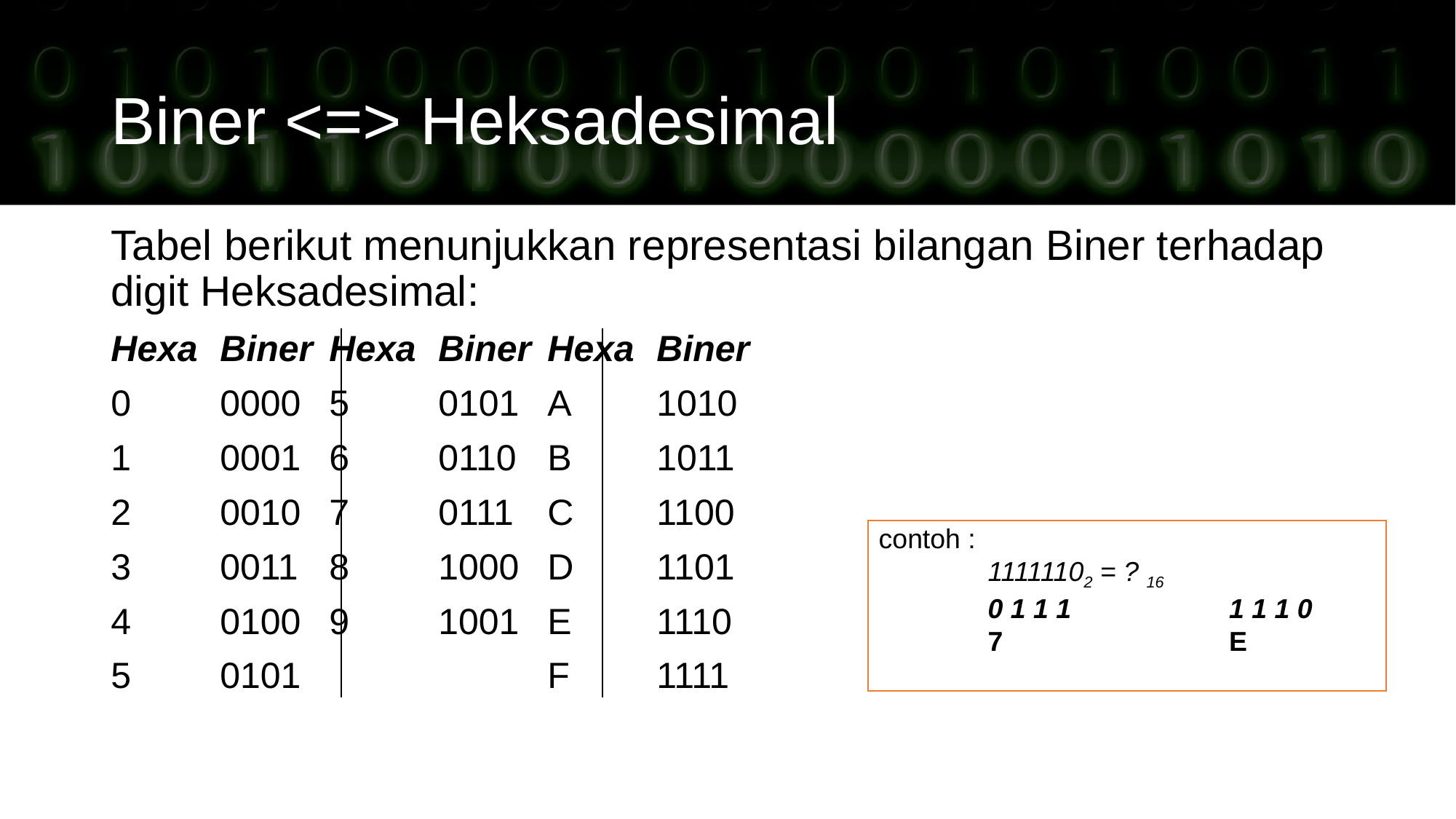

# Biner <=> Heksadesimal
Tabel berikut menunjukkan representasi bilangan Biner terhadap digit Heksadesimal:
Hexa	Biner	Hexa	Biner	Hexa	Biner
0	0000	5	0101	A	1010
1	0001	6	0110	B	1011
2	0010	7	0111	C	1100
3	0011	8	1000	D	1101
4	0100	9	1001	E	1110
5	0101			F	1111

contoh :
	11111102 = ? 16
	0 1 1 1		   1 1 1 0
	7	 	   E